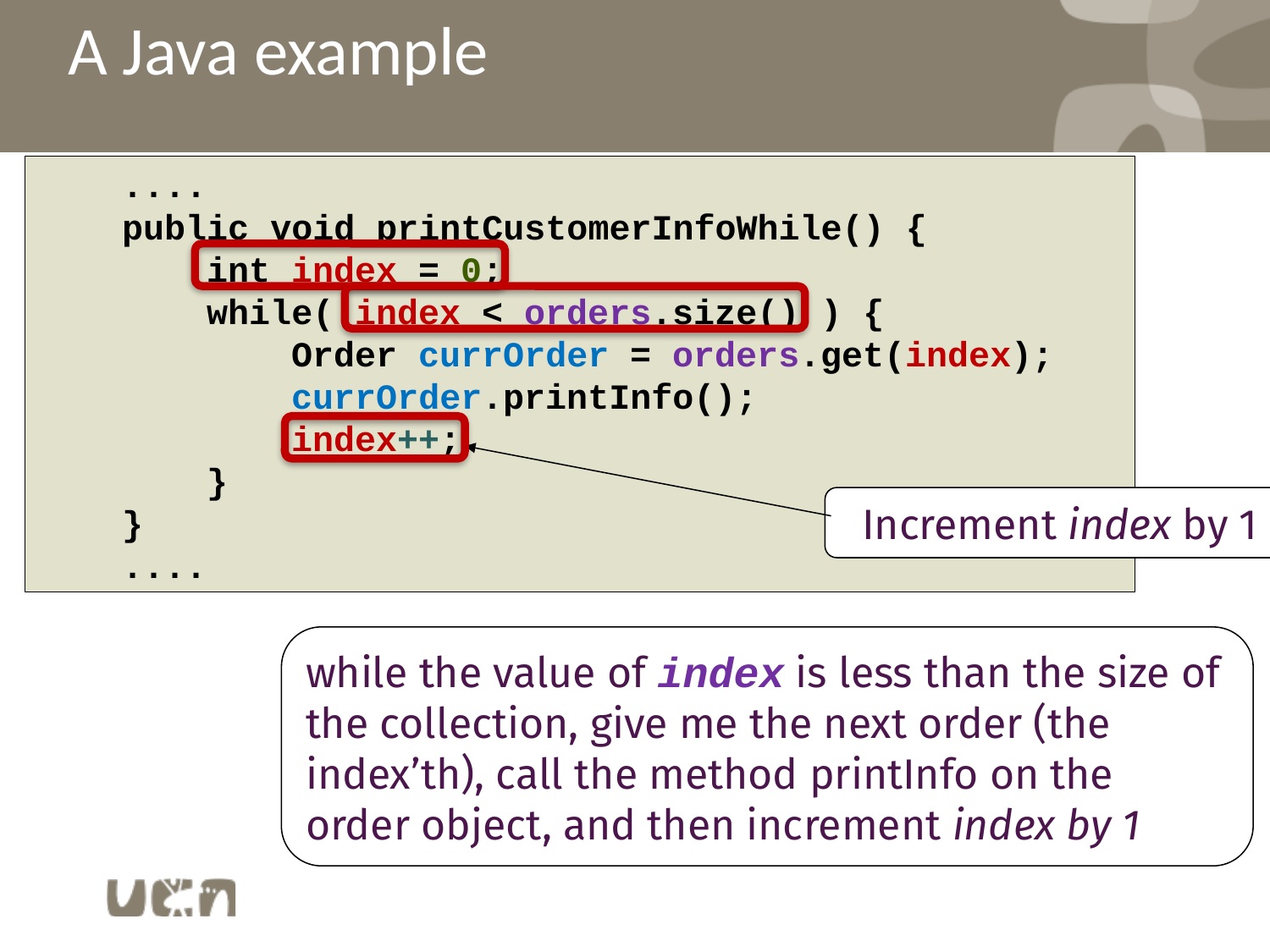

# A Java example
    ....
    public void printCustomerInfoWhile() {
        int index = 0;
        while( index < orders.size() ) {
            Order currOrder = orders.get(index);
            currOrder.printInfo();
            index++;
        }
    }
    ....

Increment index by 1
while the value of index is less than the size of the collection, give me the next order (the index’th), call the method printInfo on the order object, and then increment index by 1